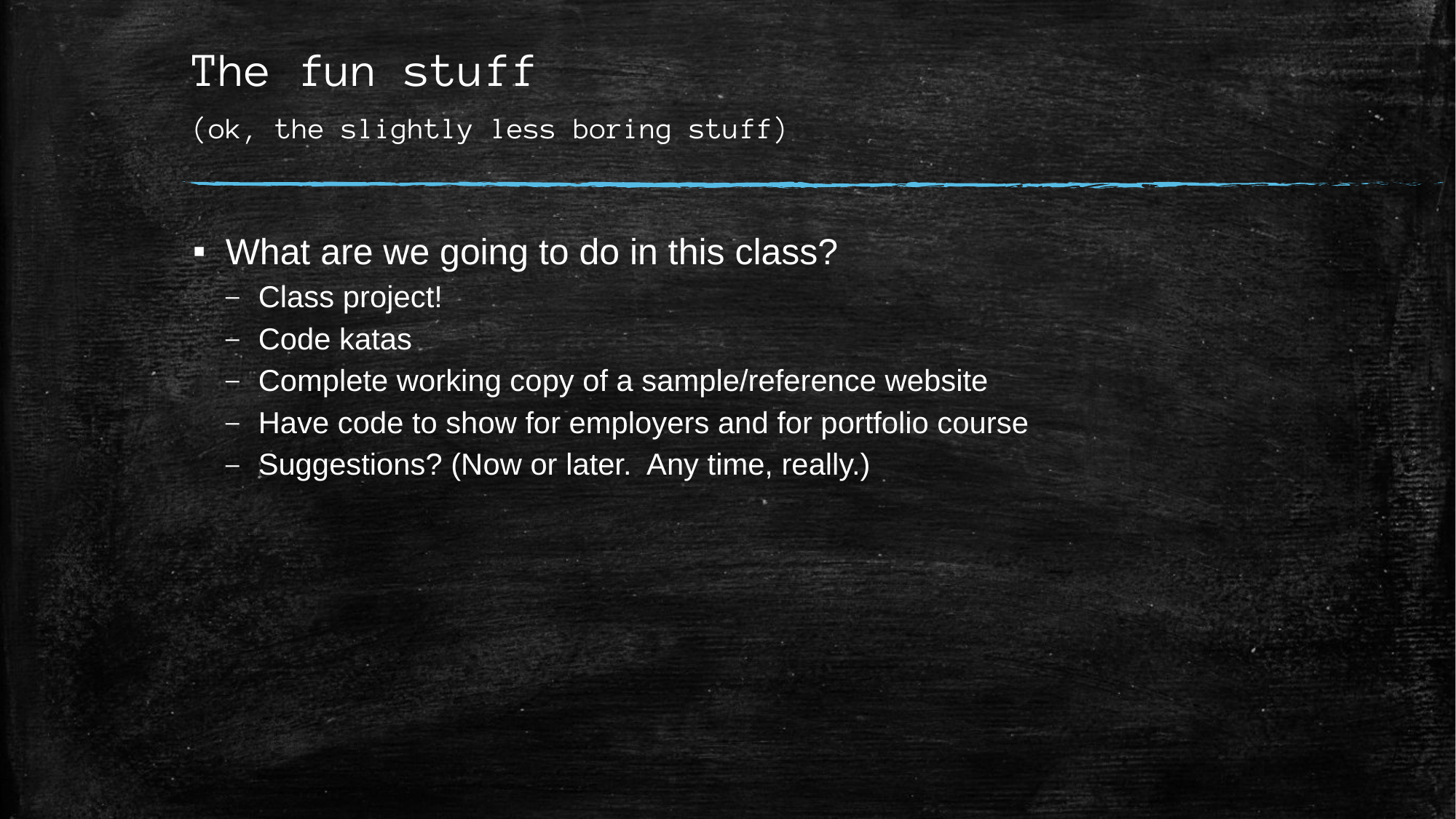

# The fun stuff (ok, the slightly less boring stuff)
What are we going to do in this class?
Class project!
Code katas
Complete working copy of a sample/reference website
Have code to show for employers and for portfolio course
Suggestions? (Now or later.  Any time, really.)